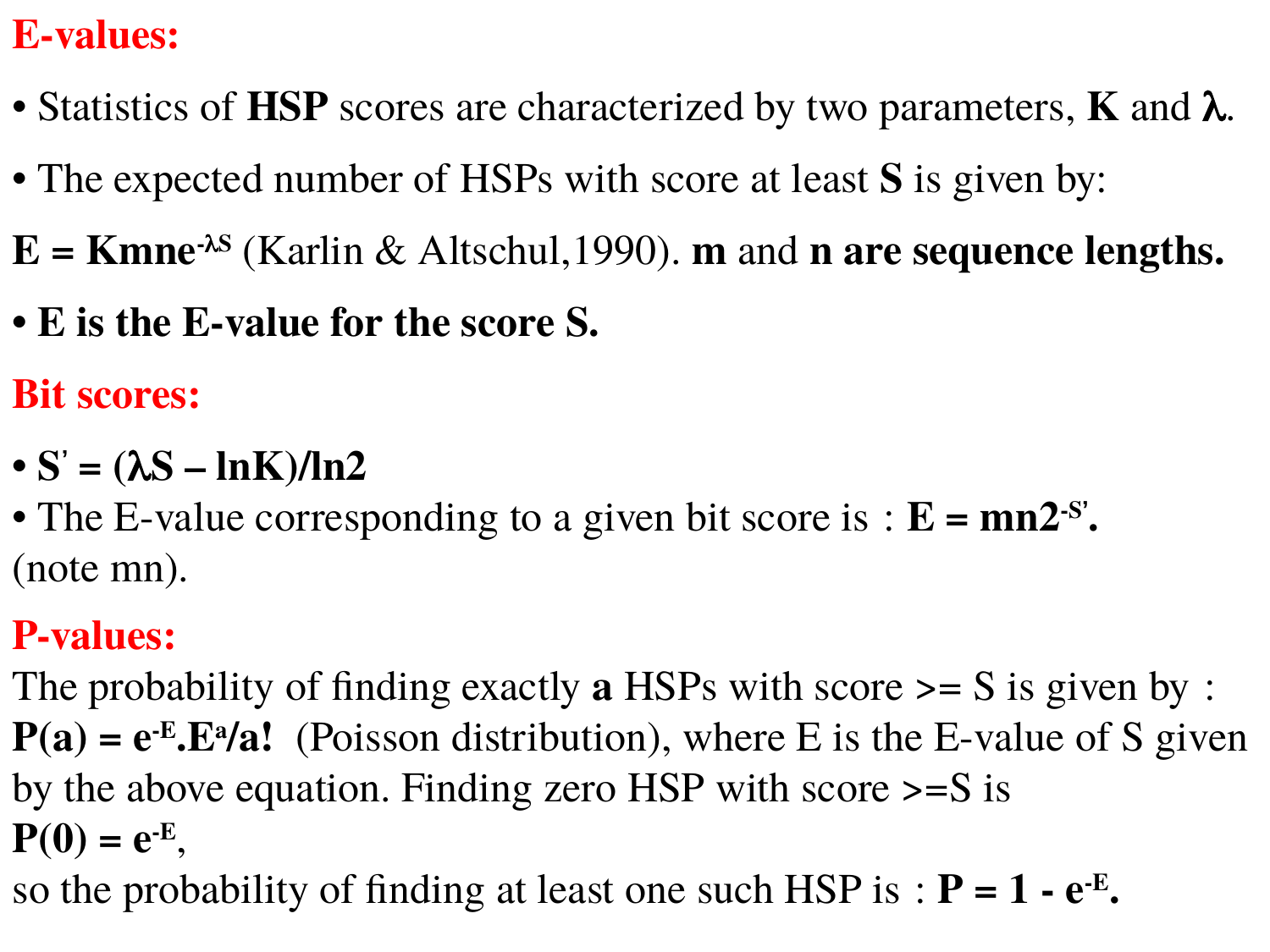

E-values:
• Statistics of HSP scores are characterized by two parameters, K and λ.
• The expected number of HSPs with score at least S is given by:
E = Kmne-λS (Karlin & Altschul,1990). m and n are sequence lengths.
• E is the E-value for the score S.
Bit scores:
• S’ = (λS – lnK)/ln2
• The E-value corresponding to a given bit score is : E = mn2-S’.
(note mn).

P-values:
The probability of finding exactly a HSPs with score >= S is given by :
P(a) = e-E.Ea/a!  (Poisson distribution), where E is the E-value of S given by the above equation. Finding zero HSP with score >=S is
P(0) = e-E,
so the probability of finding at least one such HSP is : P = 1 - e-E.